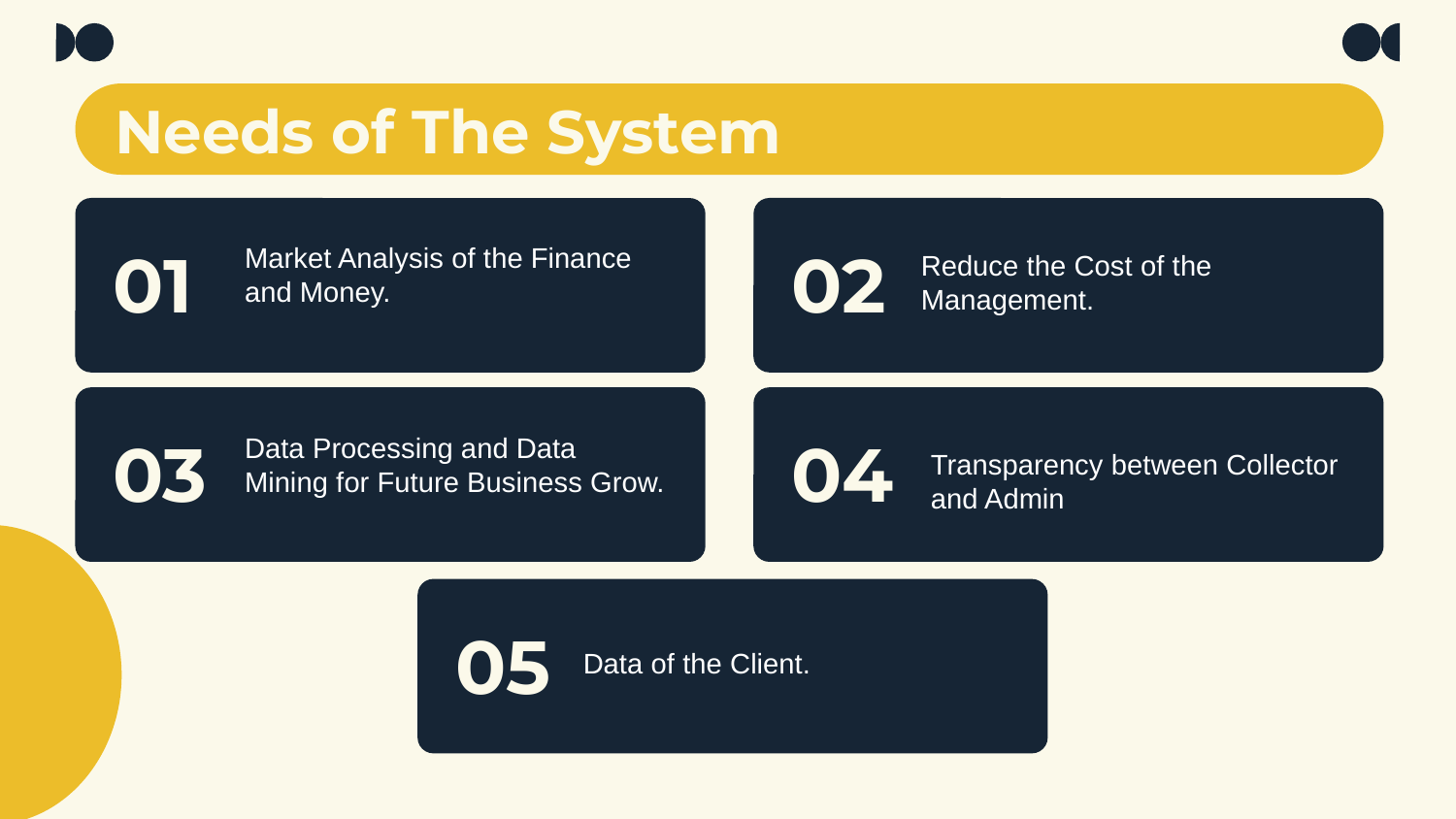

# Needs of The System

01
02
Market Analysis of the Finance and Money.

Reduce the Cost of the Management.

03
04
Data Processing and Data Mining for Future Business Grow.
Transparency between Collector and Admin

05
Data of the Client.